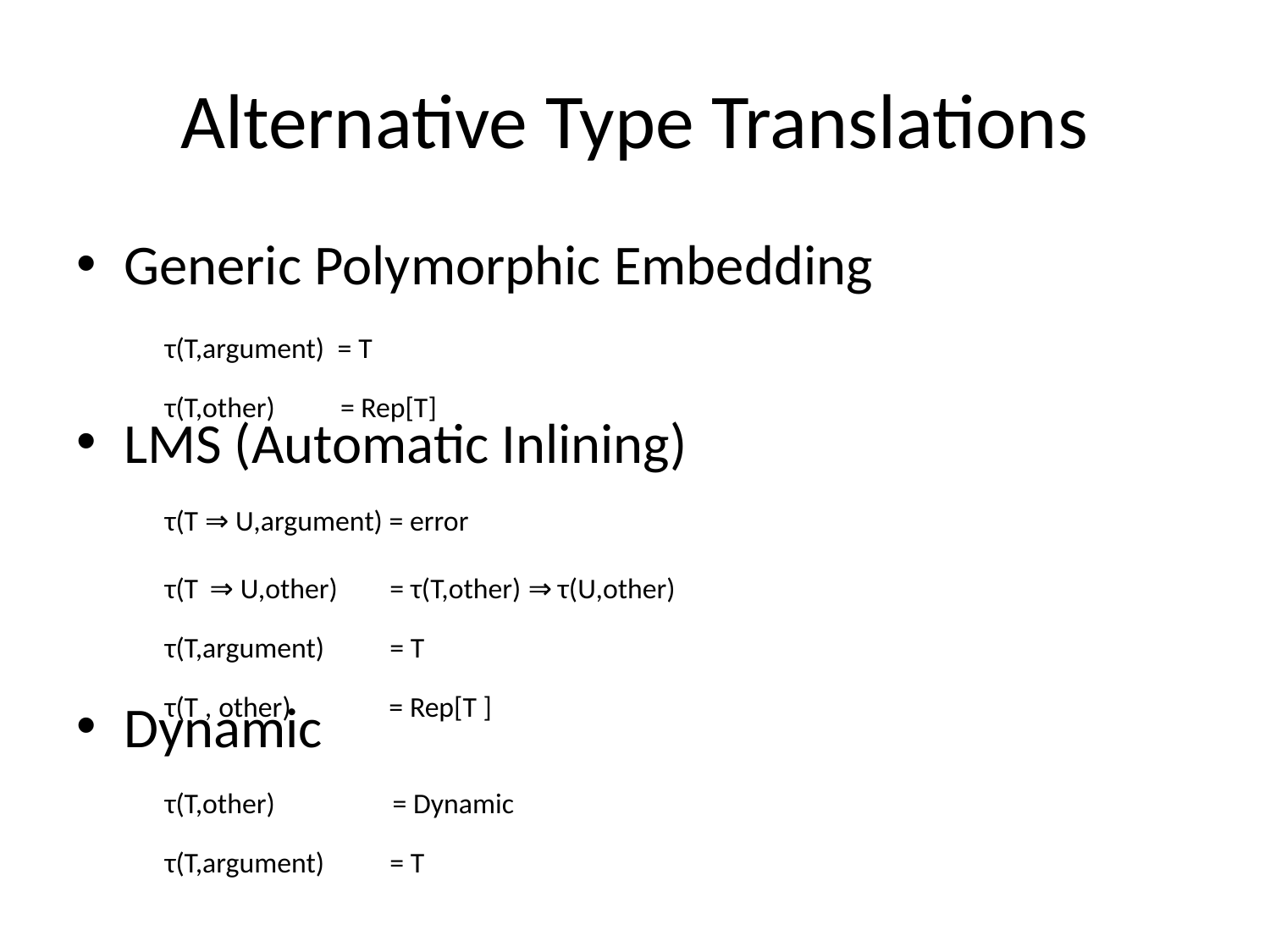

# Alternative Type Translations
Generic Polymorphic Embedding
τ(T,argument)  = T
τ(T,other)          = Rep[T]

LMS (Automatic Inlining)
τ(T ⇒ U,argument) = error
τ(T ⇒ U,other)        = τ(T,other) ⇒ τ(U,other)
τ(T,argument)          = T
τ(T , other)               = Rep[T ]
Dynamic
τ(T,other)                  = Dynamic
τ(T,argument)          = T